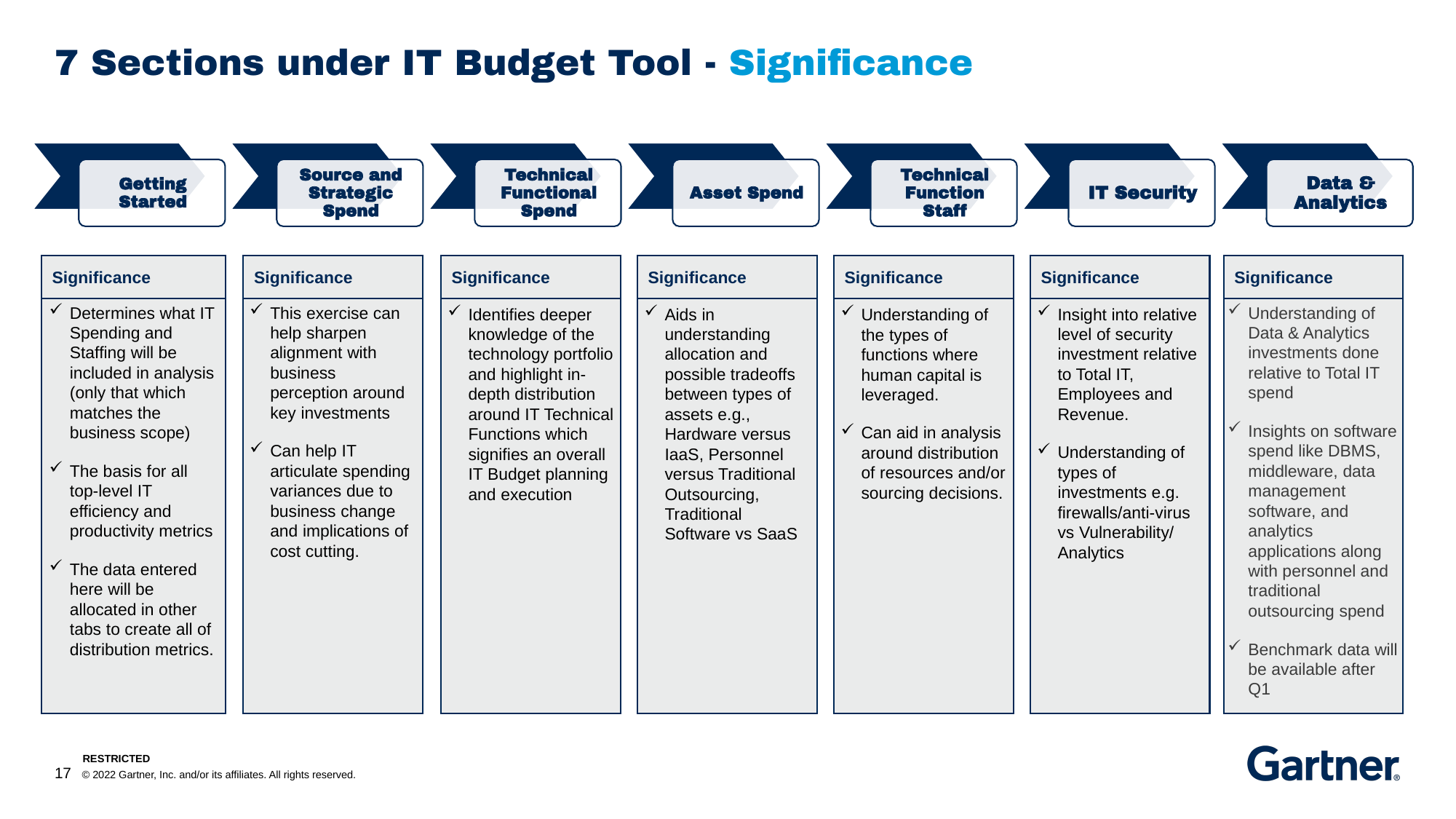

# 7 Sections under IT Budget Tool - Significance
Getting Started
Source and Strategic Spend
Technical Functional Spend
Asset Spend
Technical Function Staff
IT Security
Data & Analytics
Significance

Insight into relative level of security investment relative to Total IT, Employees and Revenue.
Understanding of types of investments e.g. firewalls/anti-virus vs Vulnerability/ Analytics
Significance
Understanding of Data & Analytics investments done relative to Total IT spend
Insights on software spend like DBMS, middleware, data management software, and analytics applications along with personnel and traditional outsourcing spend
Benchmark data will be available after Q1

Significance
Determines what IT Spending and Staffing will be included in analysis (only that which matches the business scope)
The basis for all top-level IT efficiency and productivity metrics
The data entered here will be allocated in other tabs to create all of distribution metrics.

Significance
This exercise can help sharpen alignment with business perception around key investments
Can help IT articulate spending variances due to business change and implications of cost cutting.

Significance
Identifies deeper knowledge of the technology portfolio and highlight in-depth distribution around IT Technical Functions which signifies an overall IT Budget planning and execution

Significance
Aids in understanding allocation and possible tradeoffs between types of assets e.g., Hardware versus IaaS, Personnel versus Traditional Outsourcing, Traditional Software vs SaaS

Significance

Understanding of the types of functions where human capital is leveraged.
Can aid in analysis around distribution of resources and/or sourcing decisions.